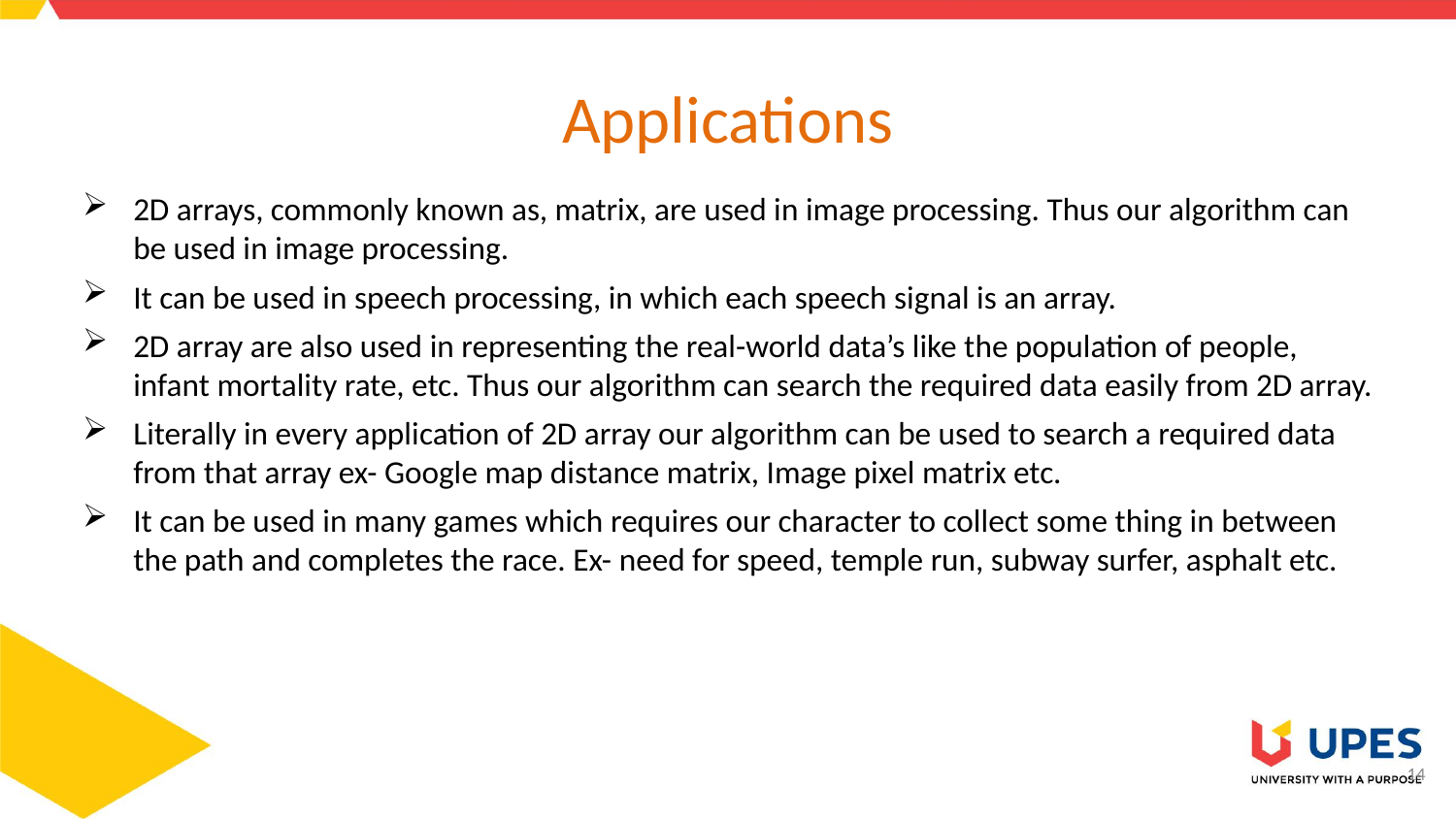

# Applications
2D arrays, commonly known as, matrix, are used in image processing. Thus our algorithm can be used in image processing.
It can be used in speech processing, in which each speech signal is an array.
2D array are also used in representing the real-world data’s like the population of people, infant mortality rate, etc. Thus our algorithm can search the required data easily from 2D array.
Literally in every application of 2D array our algorithm can be used to search a required data from that array ex- Google map distance matrix, Image pixel matrix etc.
It can be used in many games which requires our character to collect some thing in between the path and completes the race. Ex- need for speed, temple run, subway surfer, asphalt etc.

14